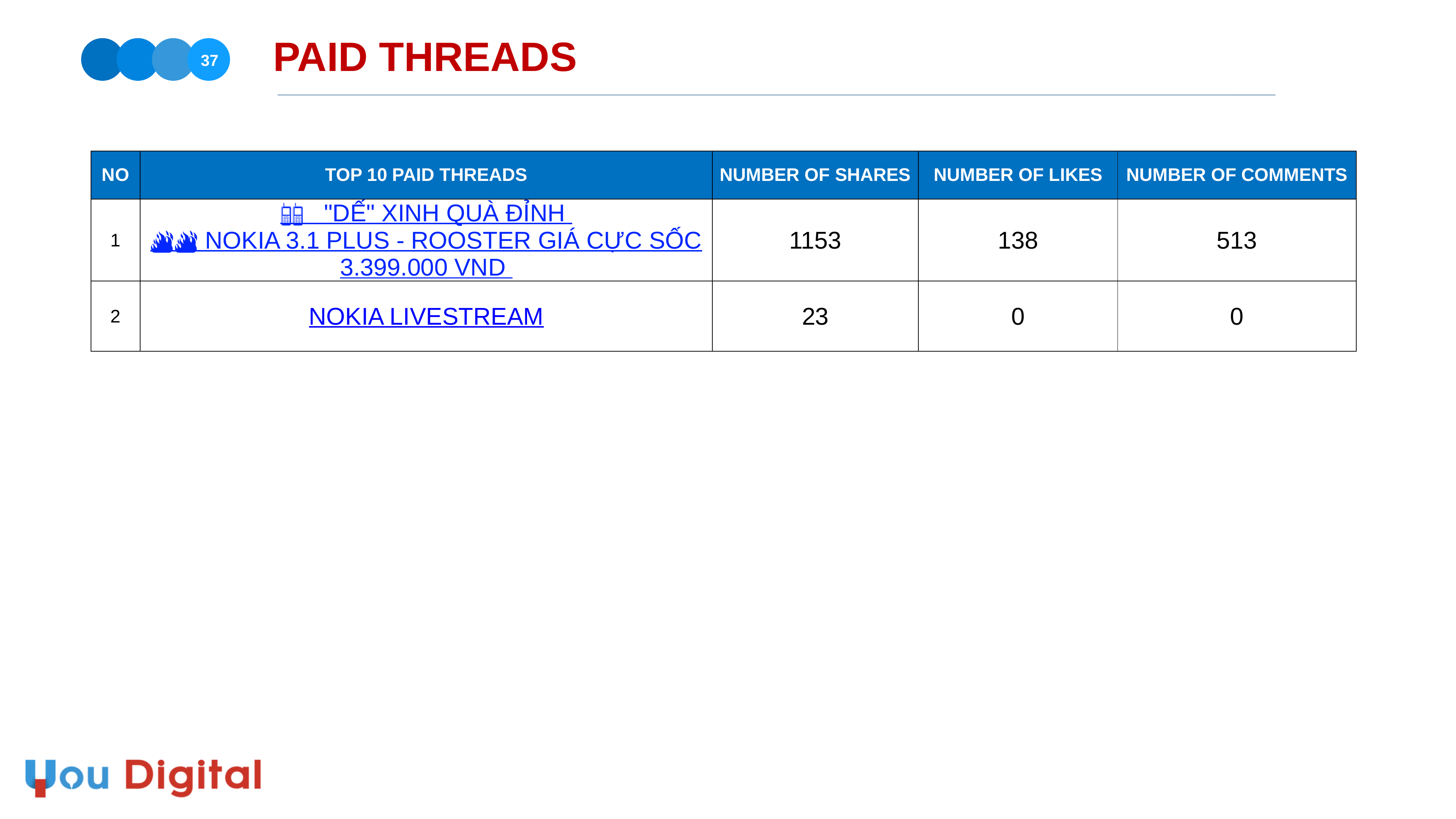

PAID THREADS
37
| NO | TOP 10 PAID THREADS | NUMBER OF SHARES | NUMBER OF LIKES | NUMBER OF COMMENTS |
| --- | --- | --- | --- | --- |
| 1 | 📱📱 "DẾ" XINH QUÀ ĐỈNH 🔥🔥 NOKIA 3.1 PLUS - ROOSTER GIÁ CỰC SỐC 3.399.000 VND | 1153 | 138 | 513 |
| 2 | NOKIA LIVESTREAM | 23 | 0 | 0 |